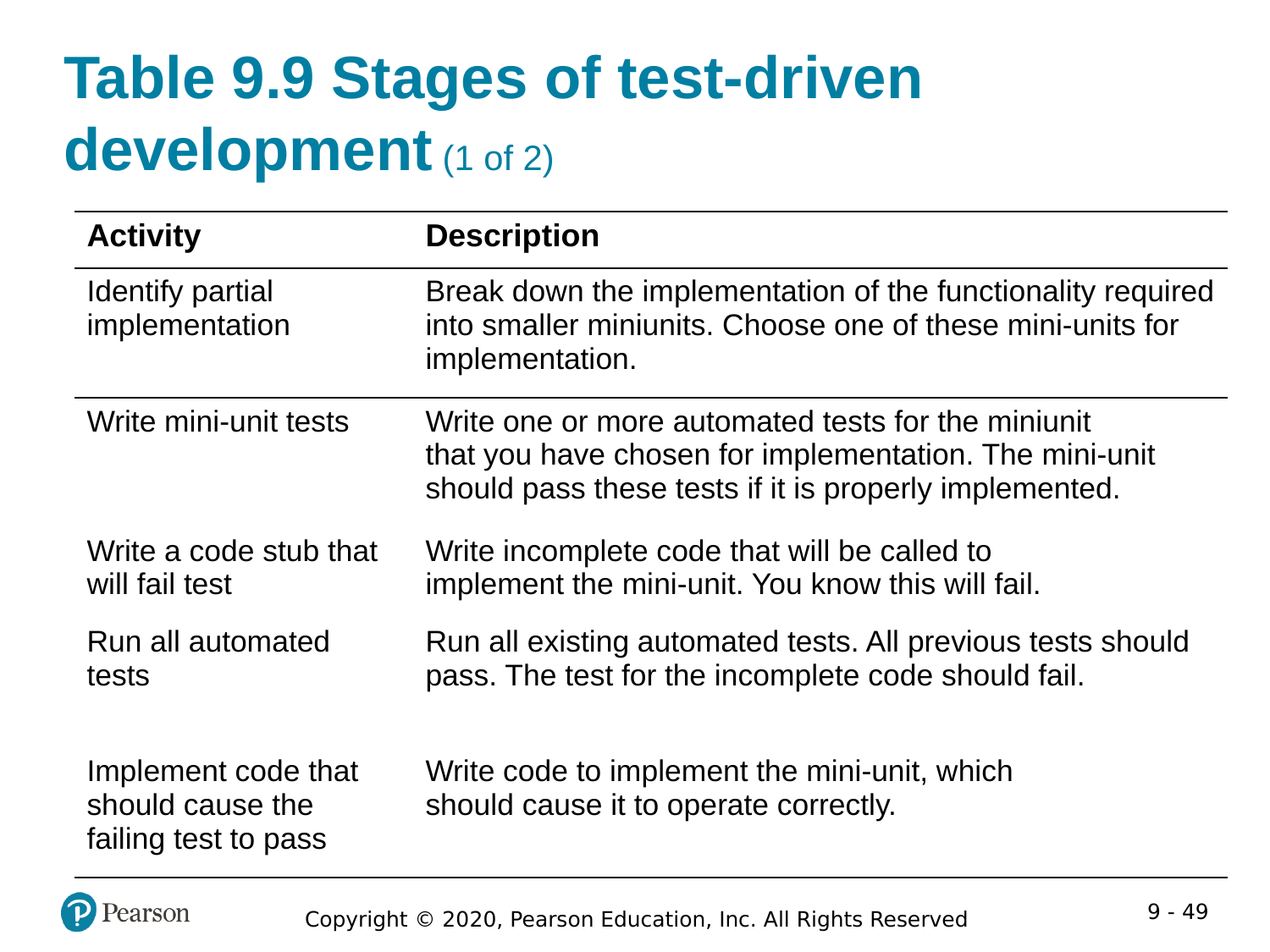

# Table 9.9 Stages of test-driven development (1 of 2)
| Activity | Description |
| --- | --- |
| Identify partial implementation | Break down the implementation of the functionality required into smaller miniunits. Choose one of these mini-units for implementation. |
| Write mini-unit tests | Write one or more automated tests for the miniunit that you have chosen for implementation. The mini-unit should pass these tests if it is properly implemented. |
| Write a code stub that will fail test | Write incomplete code that will be called to implement the mini-unit. You know this will fail. |
| Run all automated tests | Run all existing automated tests. All previous tests should pass. The test for the incomplete code should fail. |
| Implement code that should cause the failing test to pass | Write code to implement the mini-unit, which should cause it to operate correctly. |